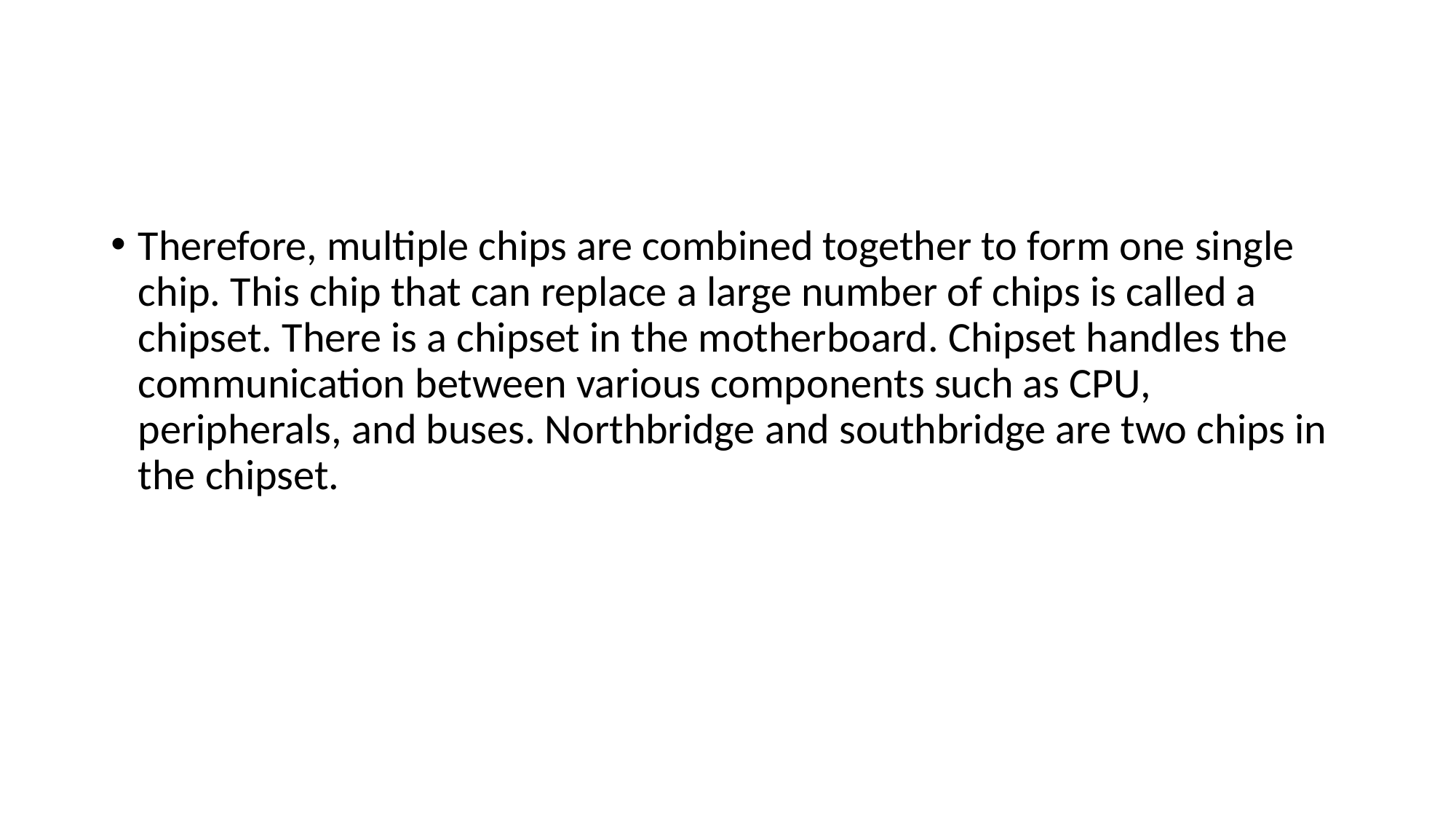

#
Therefore, multiple chips are combined together to form one single chip. This chip that can replace a large number of chips is called a chipset. There is a chipset in the motherboard. Chipset handles the communication between various components such as CPU, peripherals, and buses. Northbridge and southbridge are two chips in the chipset.